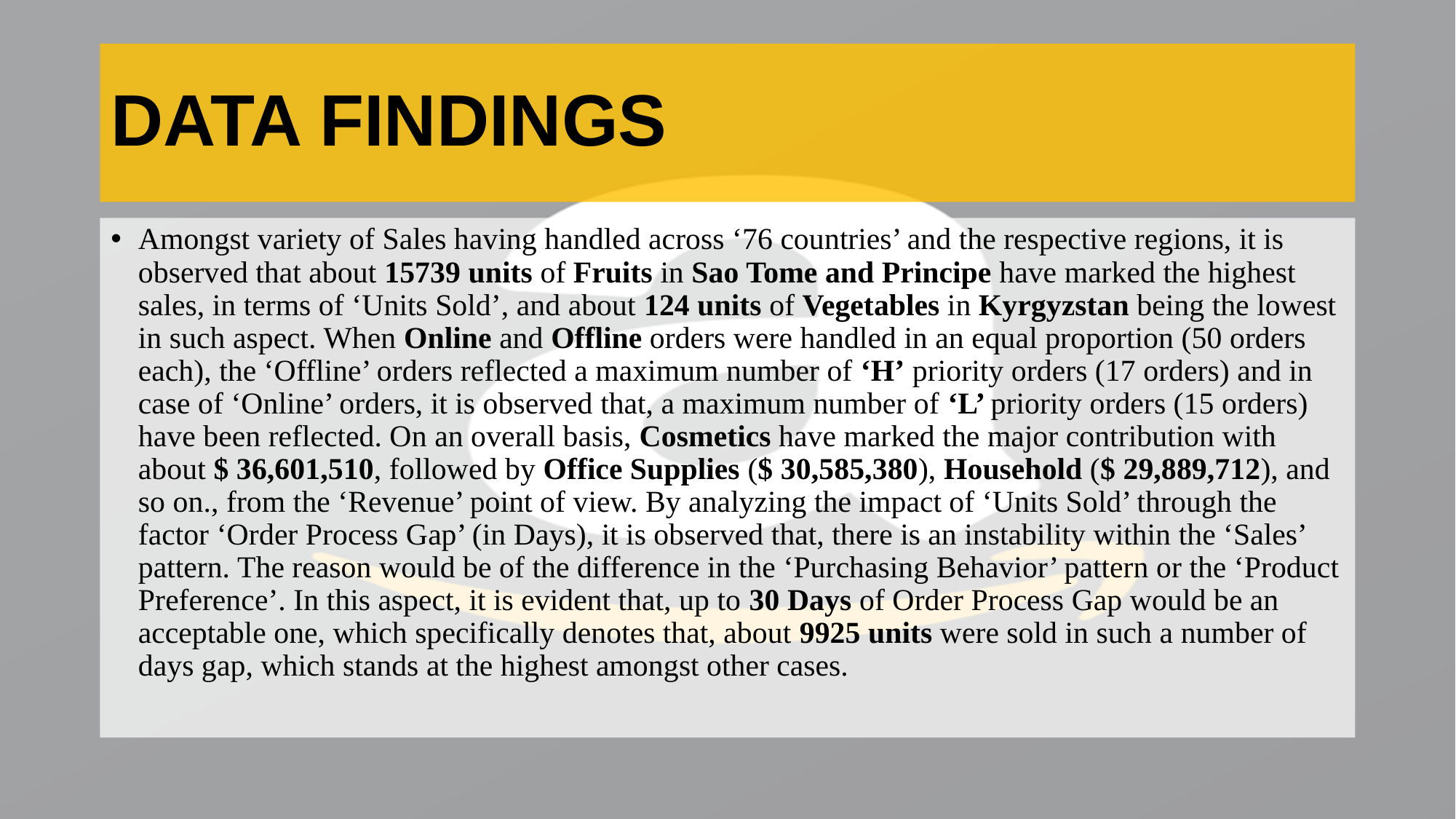

# DATA FINDINGS
Amongst variety of Sales having handled across ‘76 countries’ and the respective regions, it is observed that about 15739 units of Fruits in Sao Tome and Principe have marked the highest sales, in terms of ‘Units Sold’, and about 124 units of Vegetables in Kyrgyzstan being the lowest in such aspect. When Online and Offline orders were handled in an equal proportion (50 orders each), the ‘Offline’ orders reflected a maximum number of ‘H’ priority orders (17 orders) and in case of ‘Online’ orders, it is observed that, a maximum number of ‘L’ priority orders (15 orders) have been reflected. On an overall basis, Cosmetics have marked the major contribution with about $ 36,601,510, followed by Office Supplies ($ 30,585,380), Household ($ 29,889,712), and so on., from the ‘Revenue’ point of view. By analyzing the impact of ‘Units Sold’ through the factor ‘Order Process Gap’ (in Days), it is observed that, there is an instability within the ‘Sales’ pattern. The reason would be of the difference in the ‘Purchasing Behavior’ pattern or the ‘Product Preference’. In this aspect, it is evident that, up to 30 Days of Order Process Gap would be an acceptable one, which specifically denotes that, about 9925 units were sold in such a number of days gap, which stands at the highest amongst other cases.